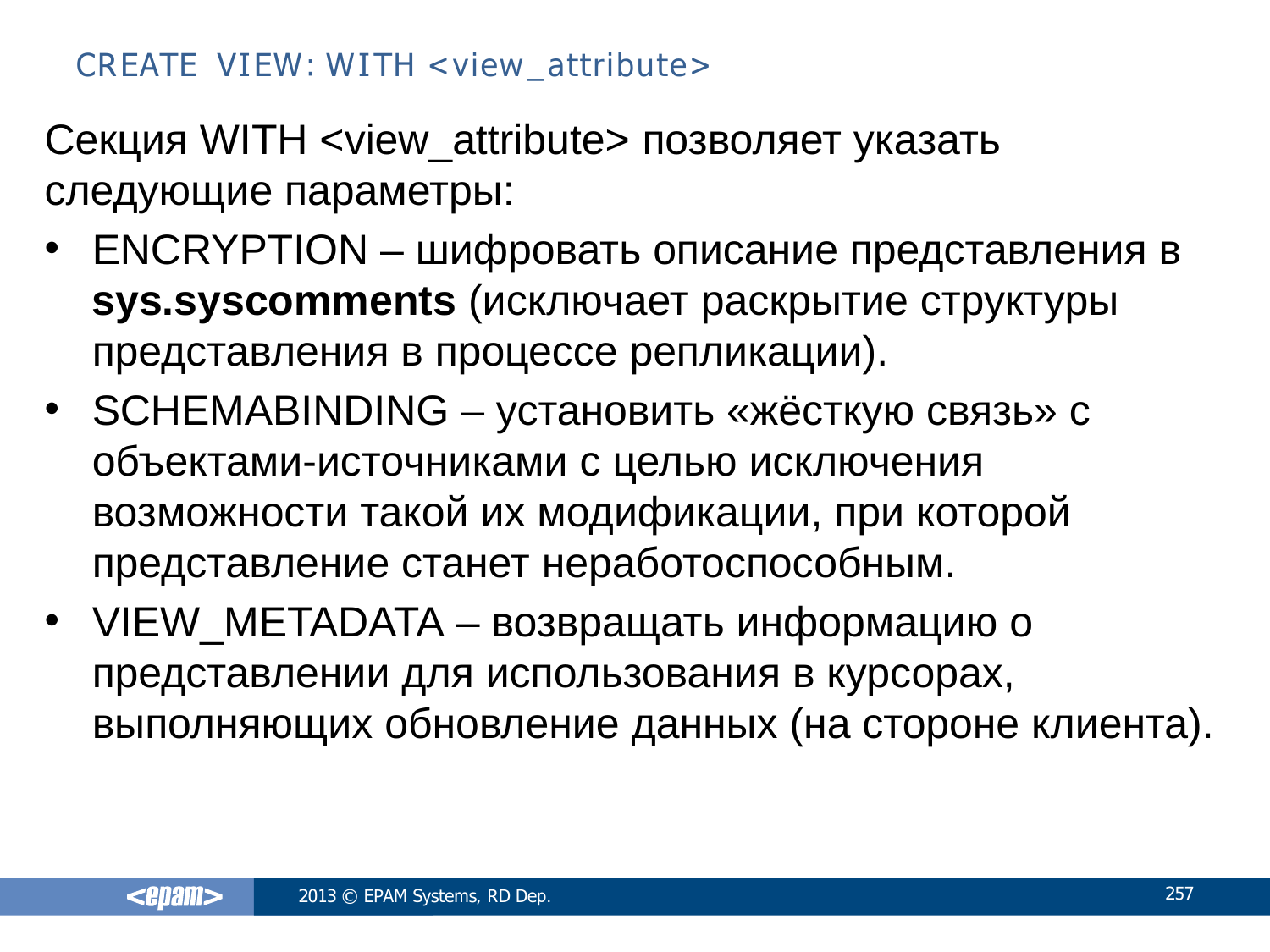

# CREATE  VIEW: WITH <view_attribute>
Секция WITH <view_attribute> позволяет указать следующие параметры:
ENCRYPTION – шифровать описание представления в sys.syscomments (исключает раскрытие структуры представления в процессе репликации).
SCHEMABINDING – установить «жёсткую связь» с объектами-источниками с целью исключения возможности такой их модификации, при которой представление станет неработоспособным.
VIEW_METADATA – возвращать информацию о представлении для использования в курсорах, выполняющих обновление данных (на стороне клиента).
257
2013 © EPAM Systems, RD Dep.